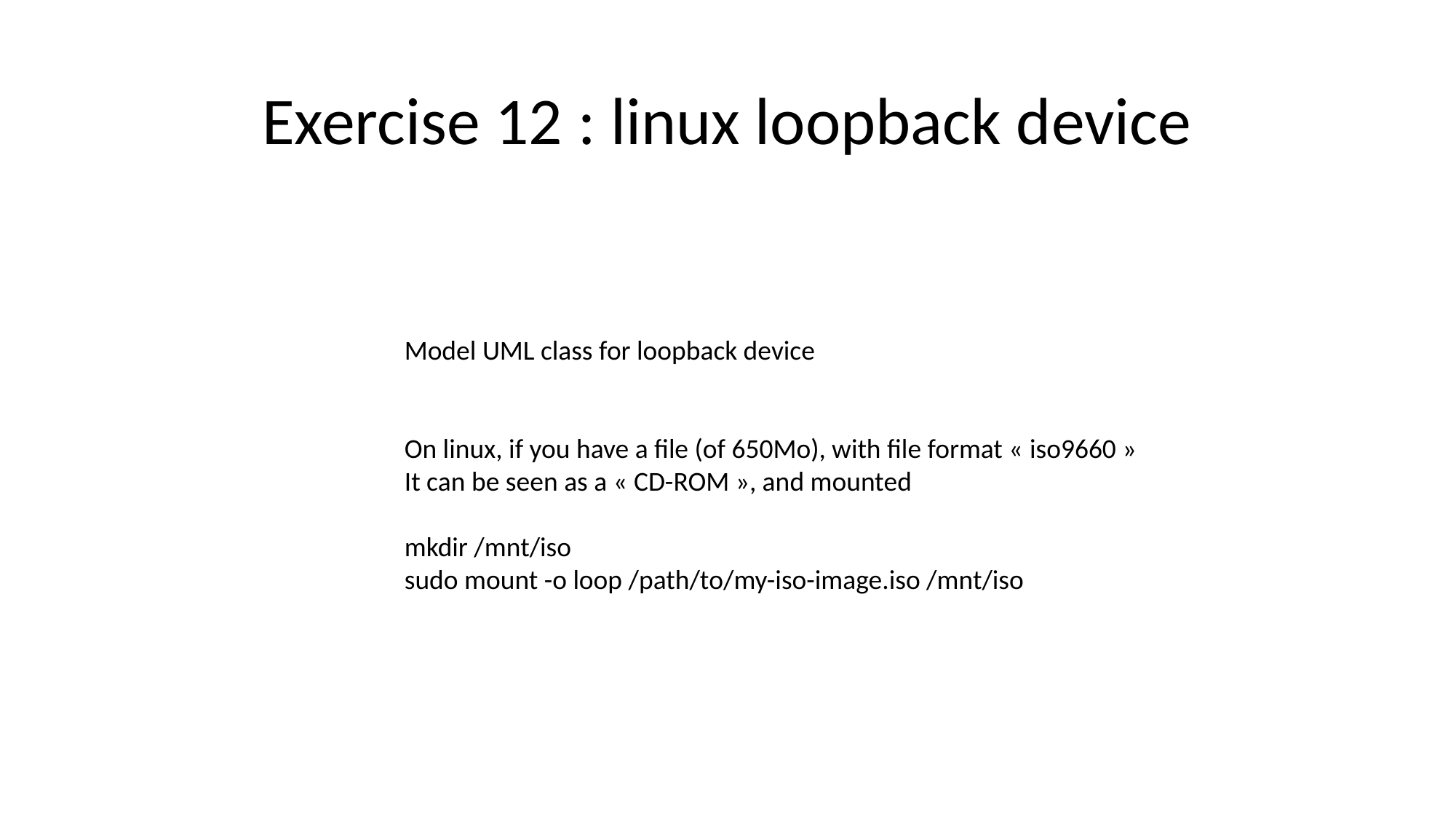

# Exercise 12 : linux loopback device
Model UML class for loopback device

On linux, if you have a file (of 650Mo), with file format « iso9660 »
It can be seen as a « CD-ROM », and mounted

mkdir /mnt/iso
sudo mount -o loop /path/to/my-iso-image.iso /mnt/iso